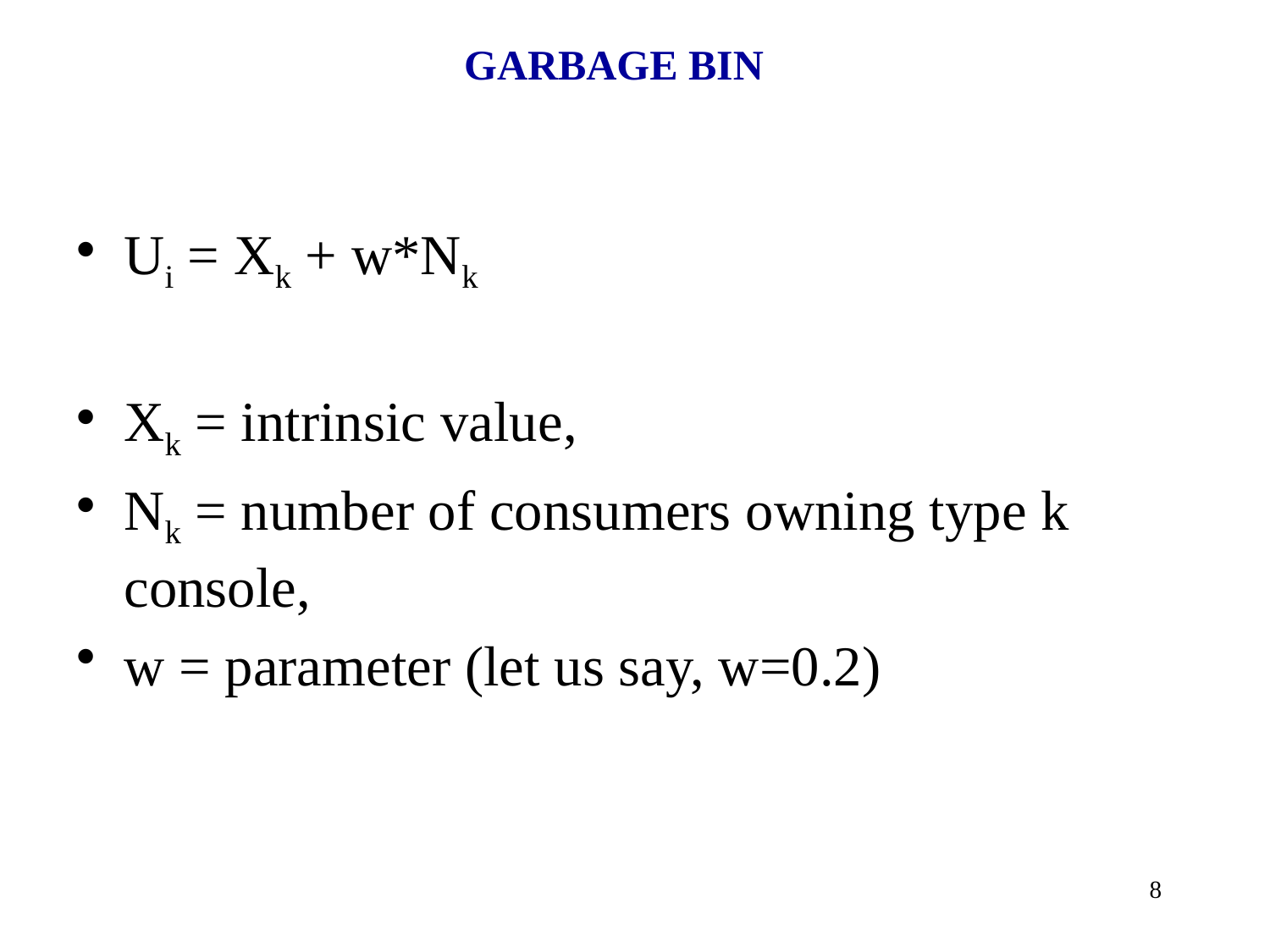

GARBAGE BIN
Ui = Xk + w*Nk

Xk = intrinsic value,
Nk = number of consumers owning type k console,
w = parameter (let us say, w=0.2)
8